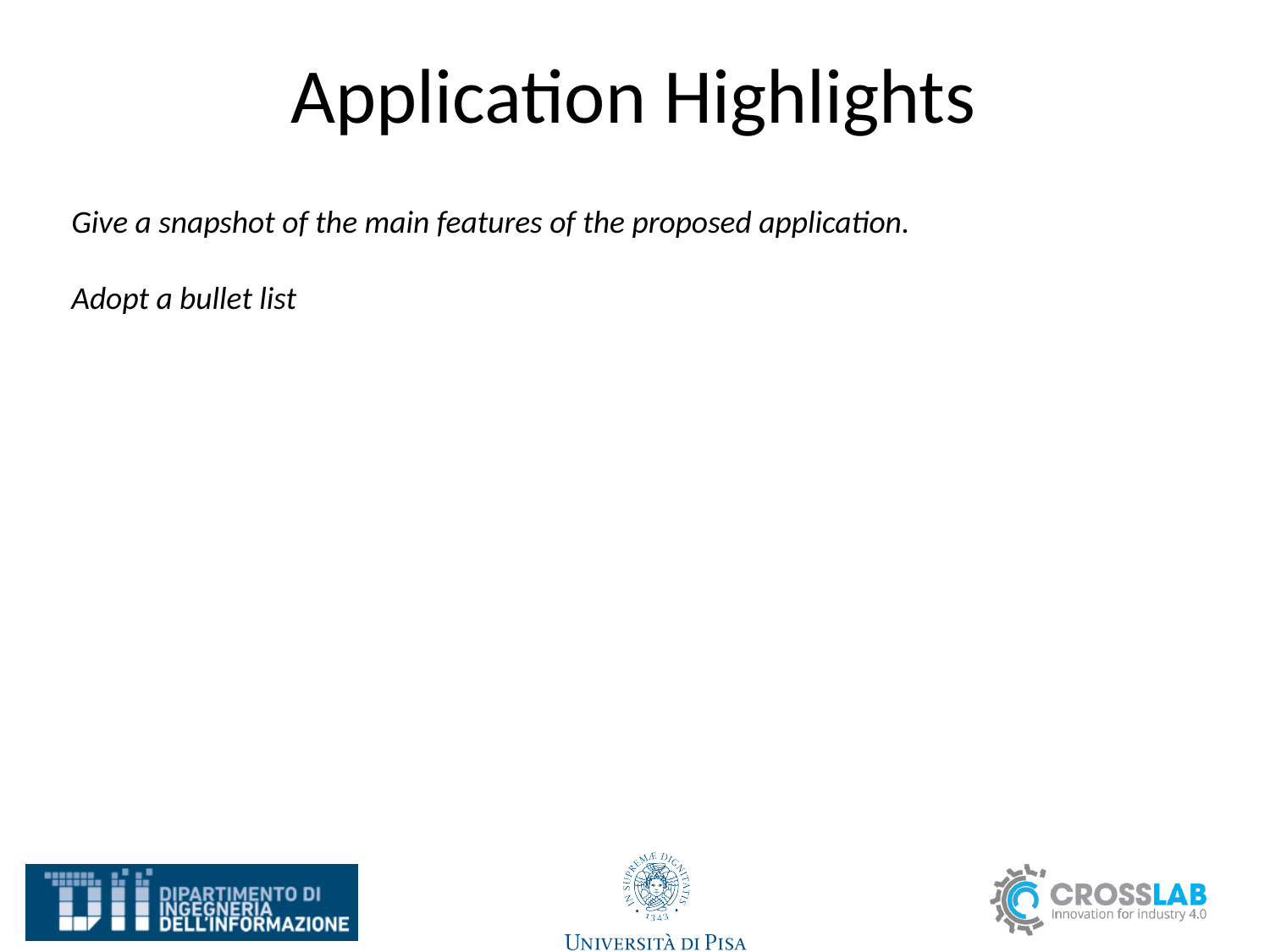

# Application Highlights
Give a snapshot of the main features of the proposed application.

Adopt a bullet list